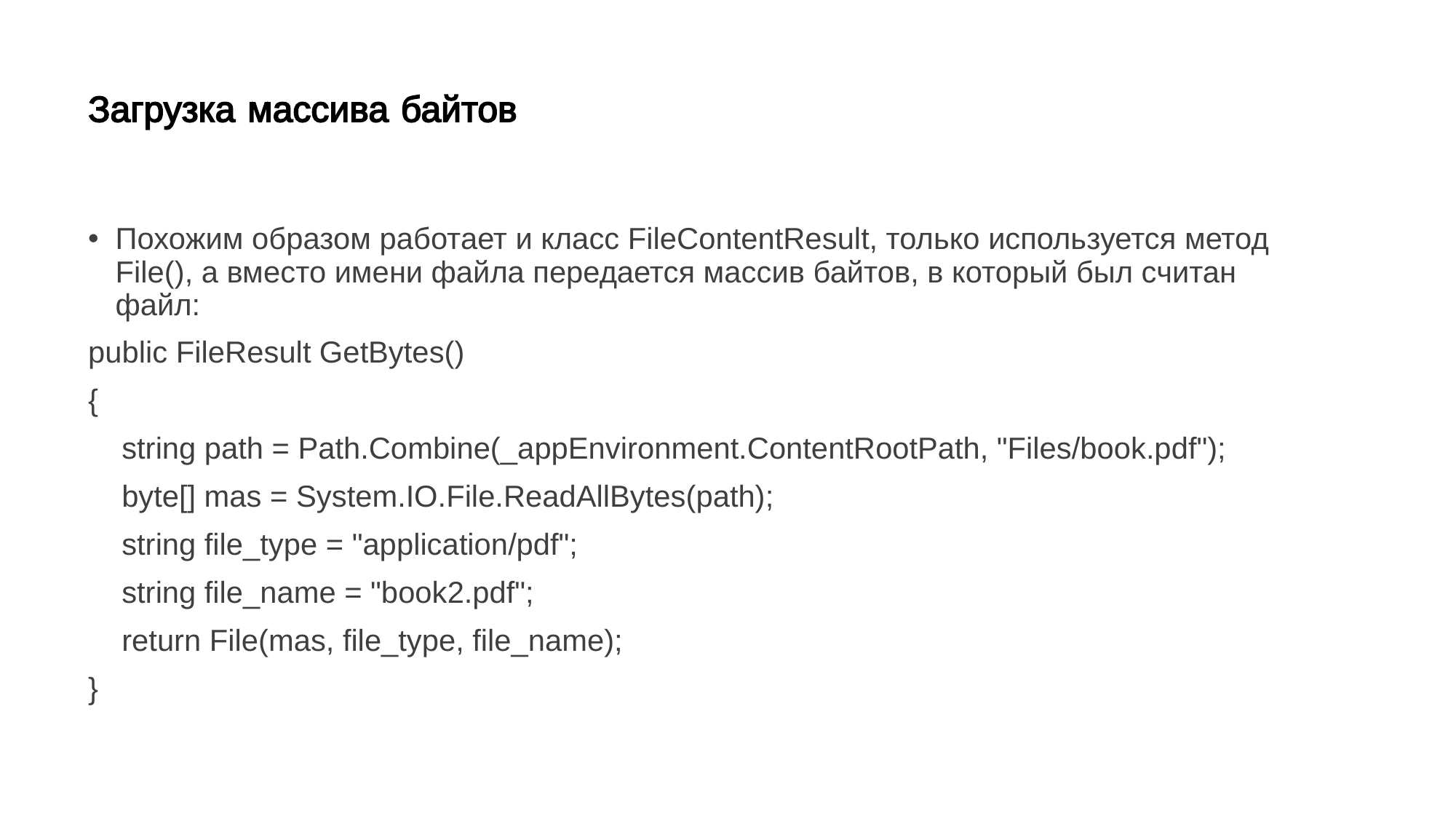

# Загрузка массива байтов
Похожим образом работает и класс FileContentResult, только используется метод File(), а вместо имени файла передается массив байтов, в который был считан файл:
public FileResult GetBytes()
{
    string path = Path.Combine(_appEnvironment.ContentRootPath, "Files/book.pdf");
    byte[] mas = System.IO.File.ReadAllBytes(path);
    string file_type = "application/pdf";
    string file_name = "book2.pdf";
    return File(mas, file_type, file_name);
}